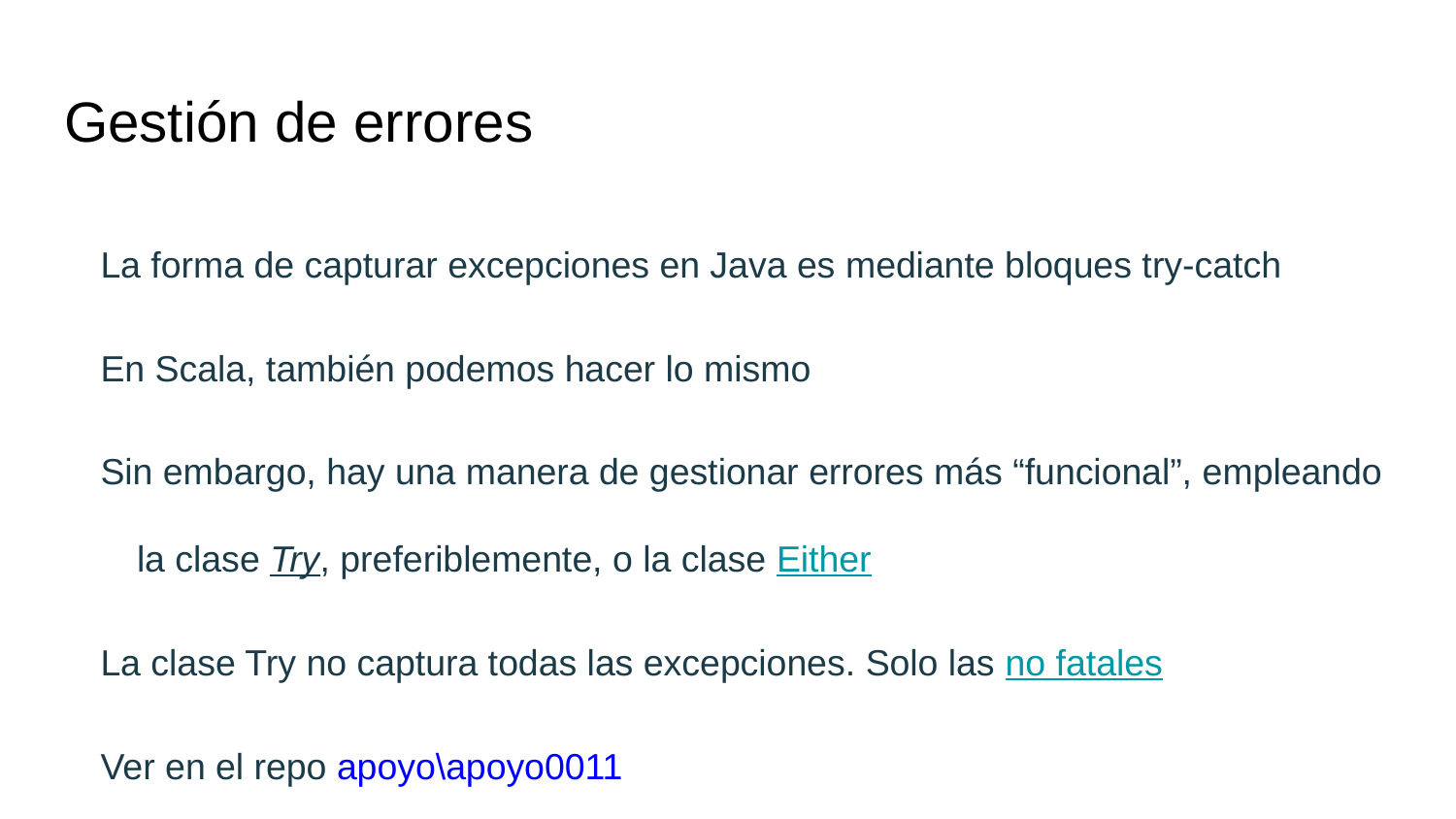

# Gestión de errores
La forma de capturar excepciones en Java es mediante bloques try-catch
En Scala, también podemos hacer lo mismo
Sin embargo, hay una manera de gestionar errores más “funcional”, empleando la clase Try, preferiblemente, o la clase Either
La clase Try no captura todas las excepciones. Solo las no fatales
Ver en el repo apoyo\apoyo0011